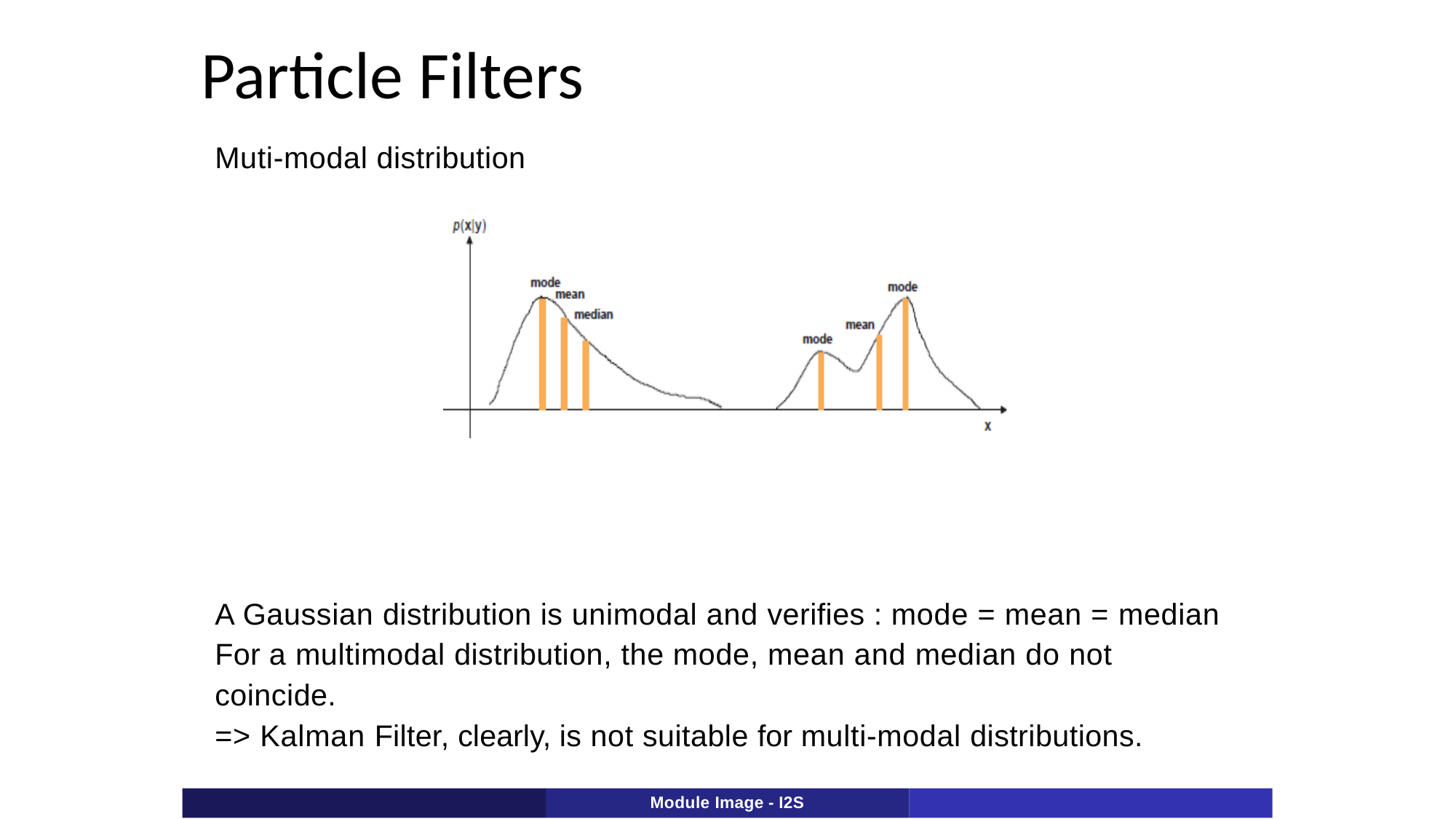

# Particle Filters
Muti-modal distribution

Désiré Sidibé (Le2i)
April 6th 2011
23 / 110
A Gaussian distribution is unimodal and verifies : mode = mean = median  For a multimodal distribution, the mode, mean and median do not coincide.
=> Kalman Filter, clearly, is not suitable for multi-modal distributions.

Module Image - I2S